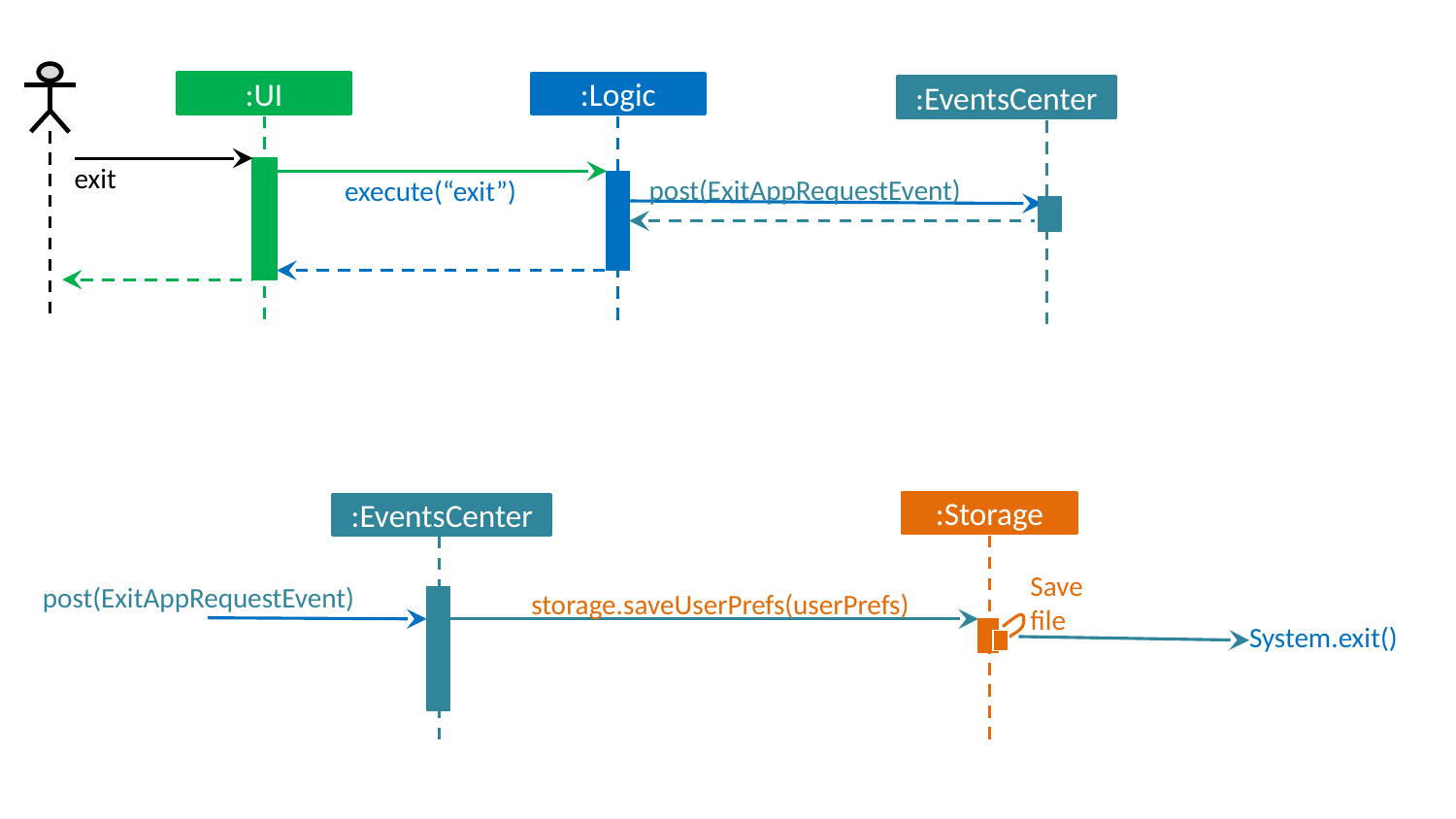

:UI
:Logic
:EventsCenter

exit

post(ExitAppRequestEvent)
execute(“exit”)

:Storage
:EventsCenter
Save
file
post(ExitAppRequestEvent)
storage.saveUserPrefs(userPrefs)

System.exit()